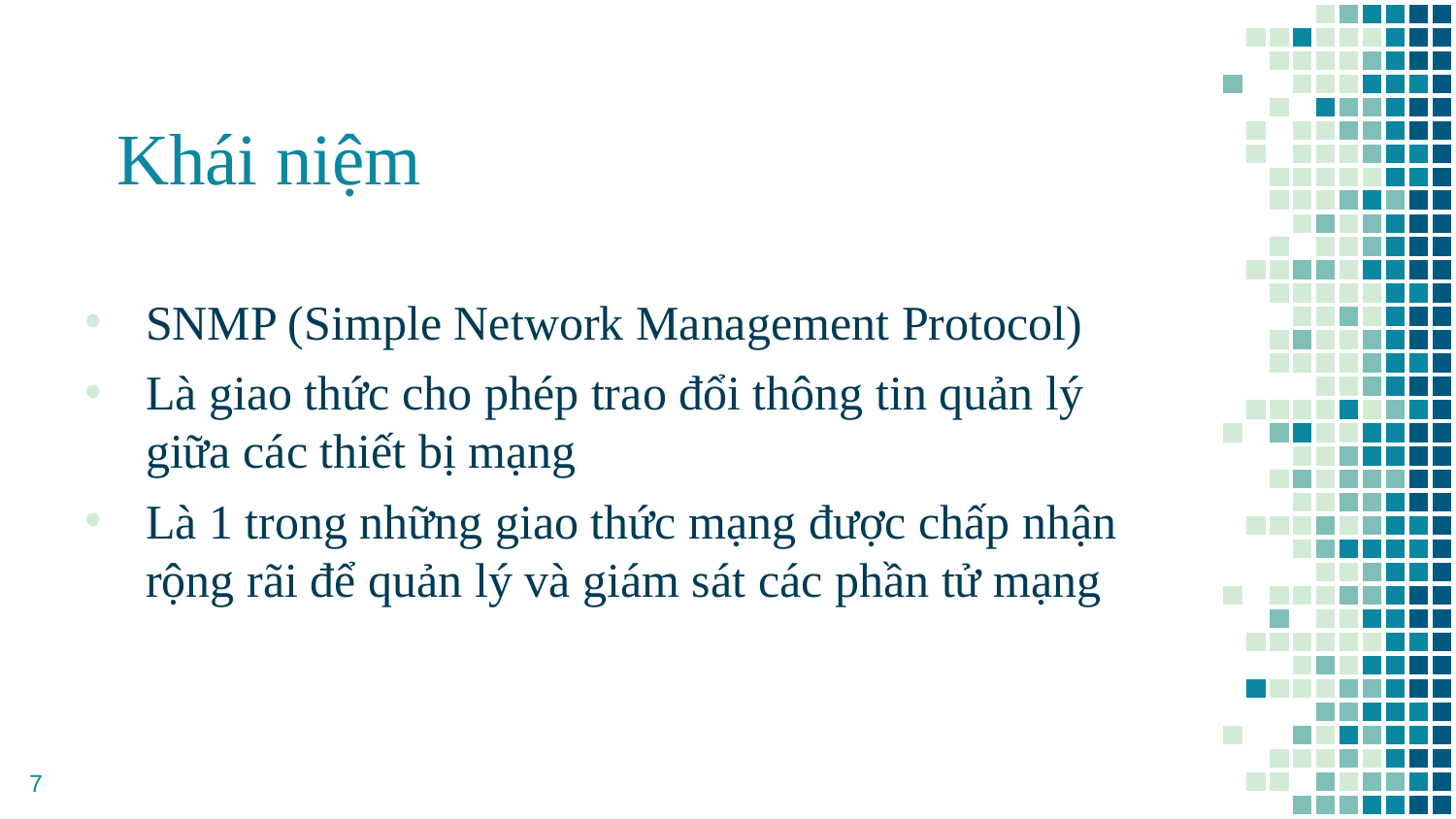

# Khái niệm
SNMP (Simple Network Management Protocol)
Là giao thức cho phép trao đổi thông tin quản lý giữa các thiết bị mạng
Là 1 trong những giao thức mạng được chấp nhận rộng rãi để quản lý và giám sát các phần tử mạng
7